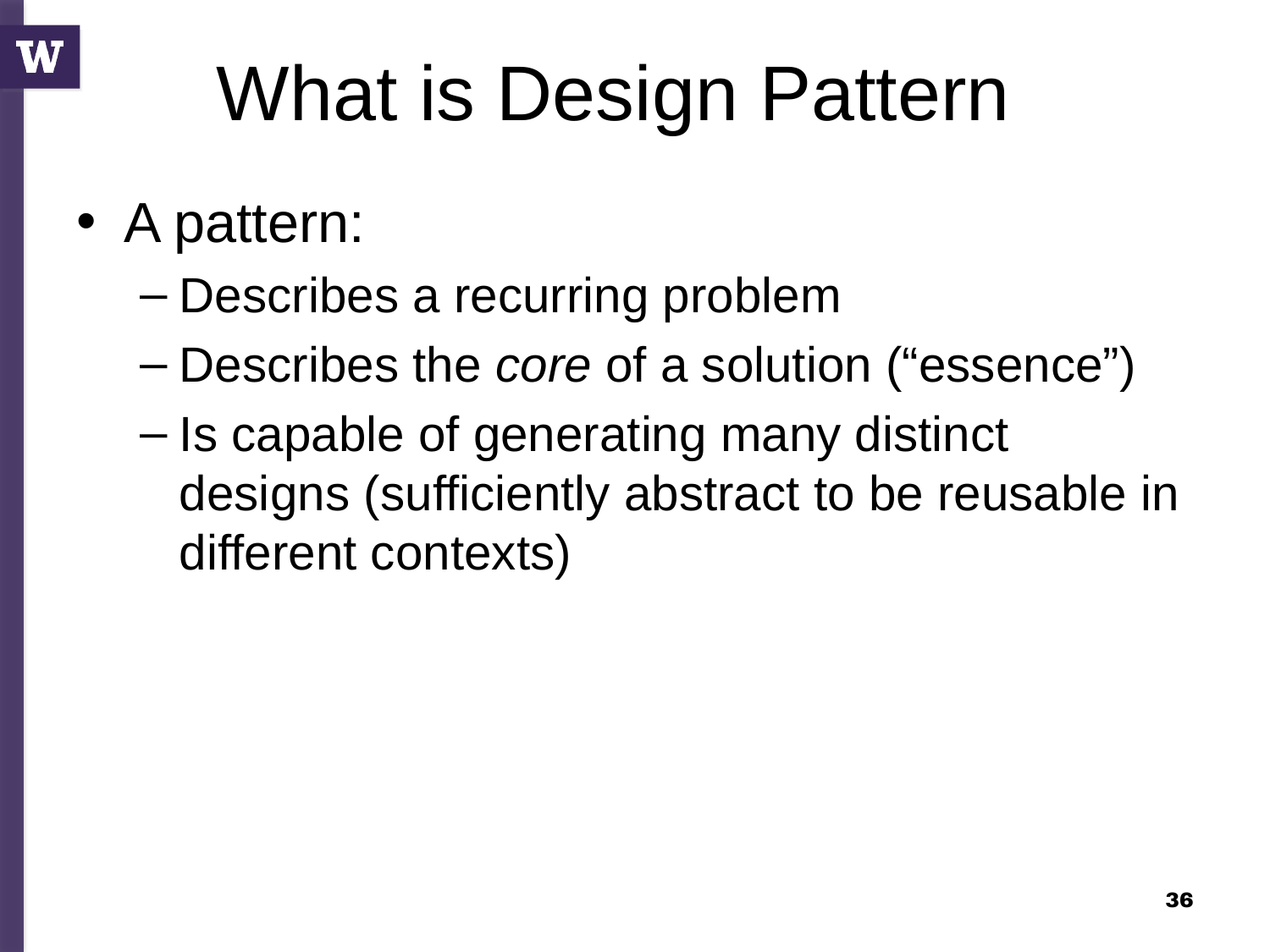

# What is Design Pattern
A pattern:
Describes a recurring problem
Describes the core of a solution (“essence”)
Is capable of generating many distinct designs (sufficiently abstract to be reusable in different contexts)
36